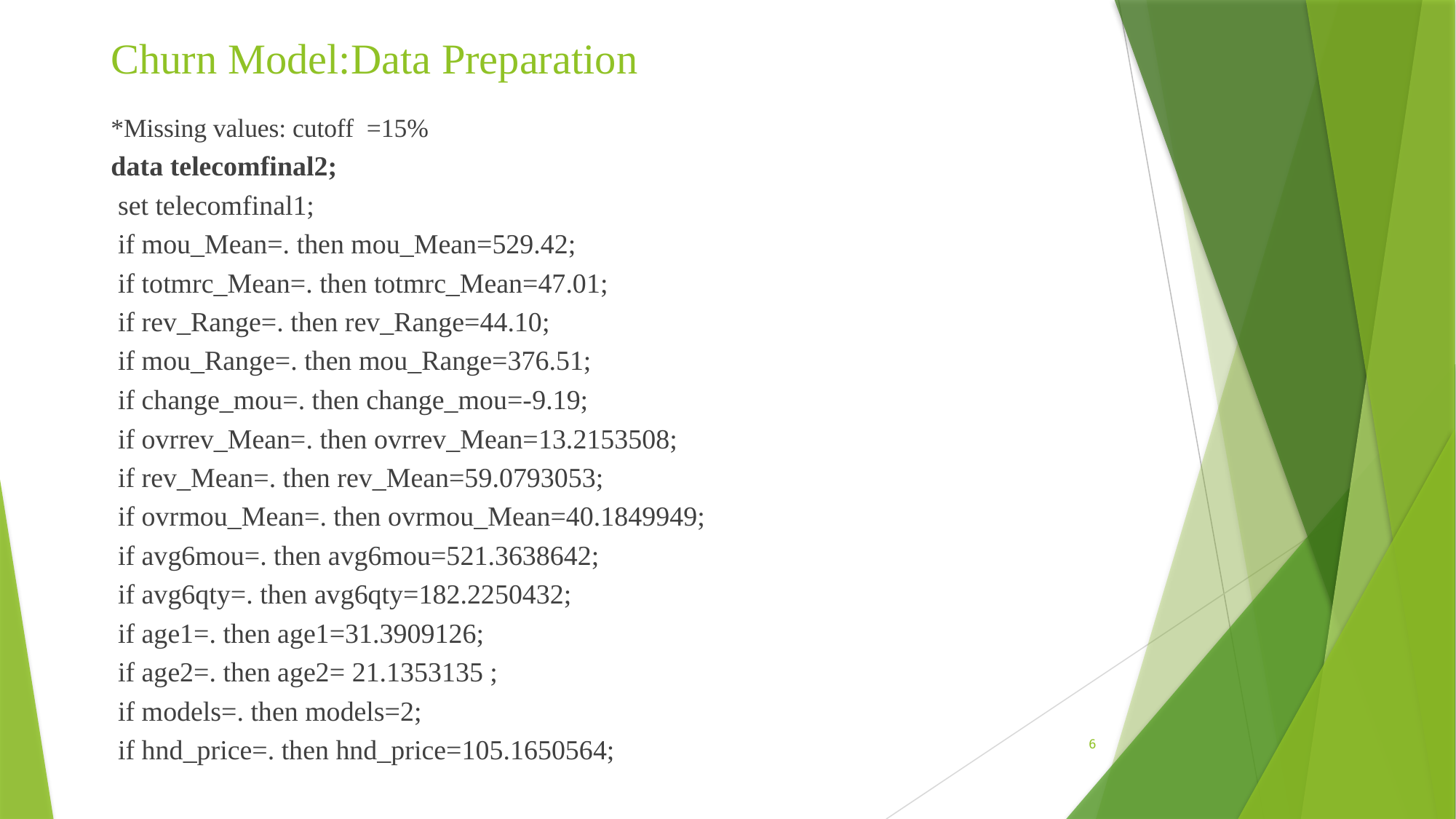

# Churn Model:Data Preparation
*Missing values: cutoff  =15%
data telecomfinal2;
 set telecomfinal1;
 if mou_Mean=. then mou_Mean=529.42;
 if totmrc_Mean=. then totmrc_Mean=47.01;
 if rev_Range=. then rev_Range=44.10;
 if mou_Range=. then mou_Range=376.51;
 if change_mou=. then change_mou=-9.19;
 if ovrrev_Mean=. then ovrrev_Mean=13.2153508;
 if rev_Mean=. then rev_Mean=59.0793053;
 if ovrmou_Mean=. then ovrmou_Mean=40.1849949;
 if avg6mou=. then avg6mou=521.3638642;
 if avg6qty=. then avg6qty=182.2250432;
 if age1=. then age1=31.3909126;
 if age2=. then age2= 21.1353135 ;
 if models=. then models=2;
 if hnd_price=. then hnd_price=105.1650564;
6